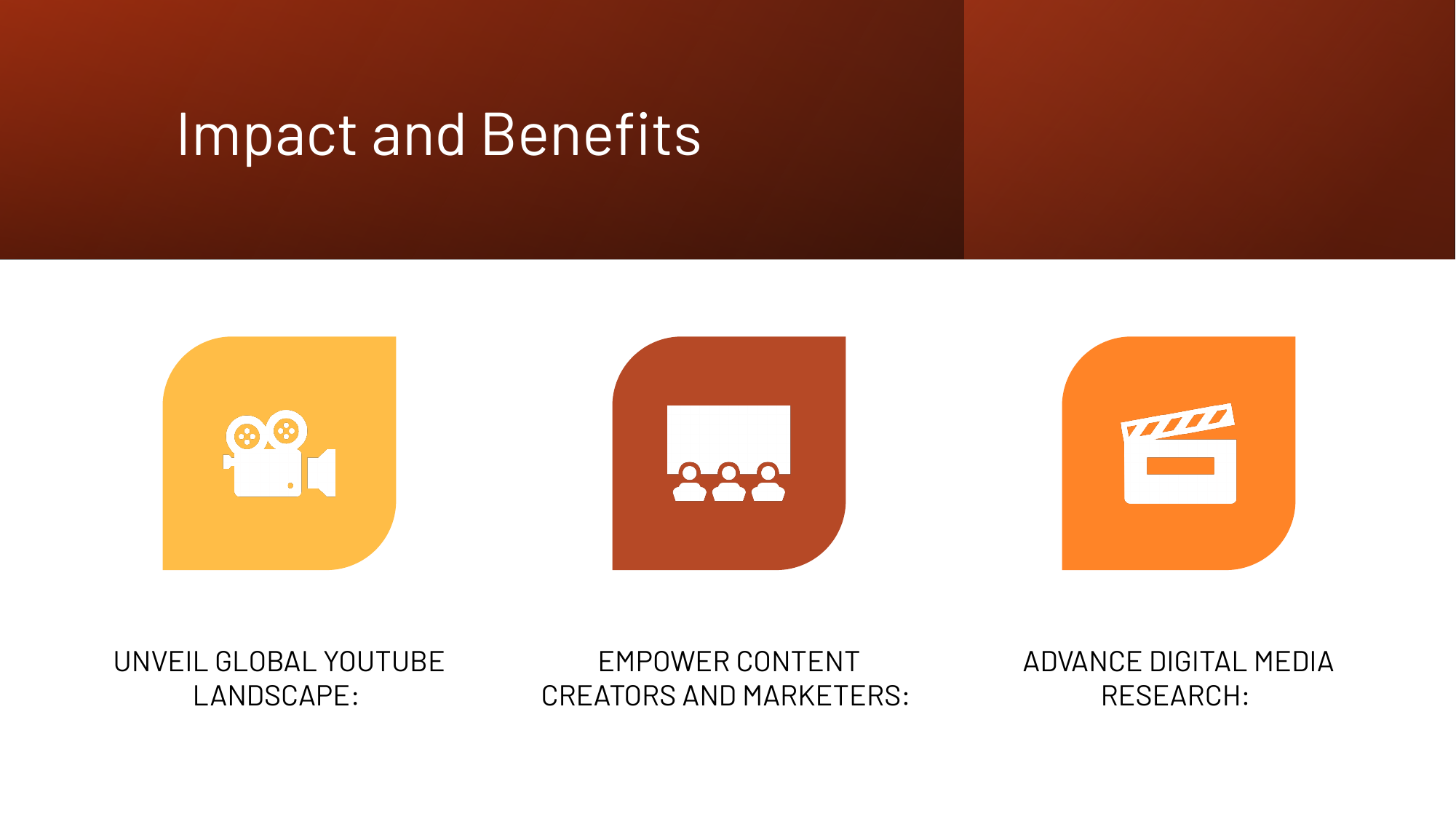

# Impact and Benefits
Unveil Global YouTube Landscape:
Empower Content Creators and Marketers:
Advance Digital Media Research: